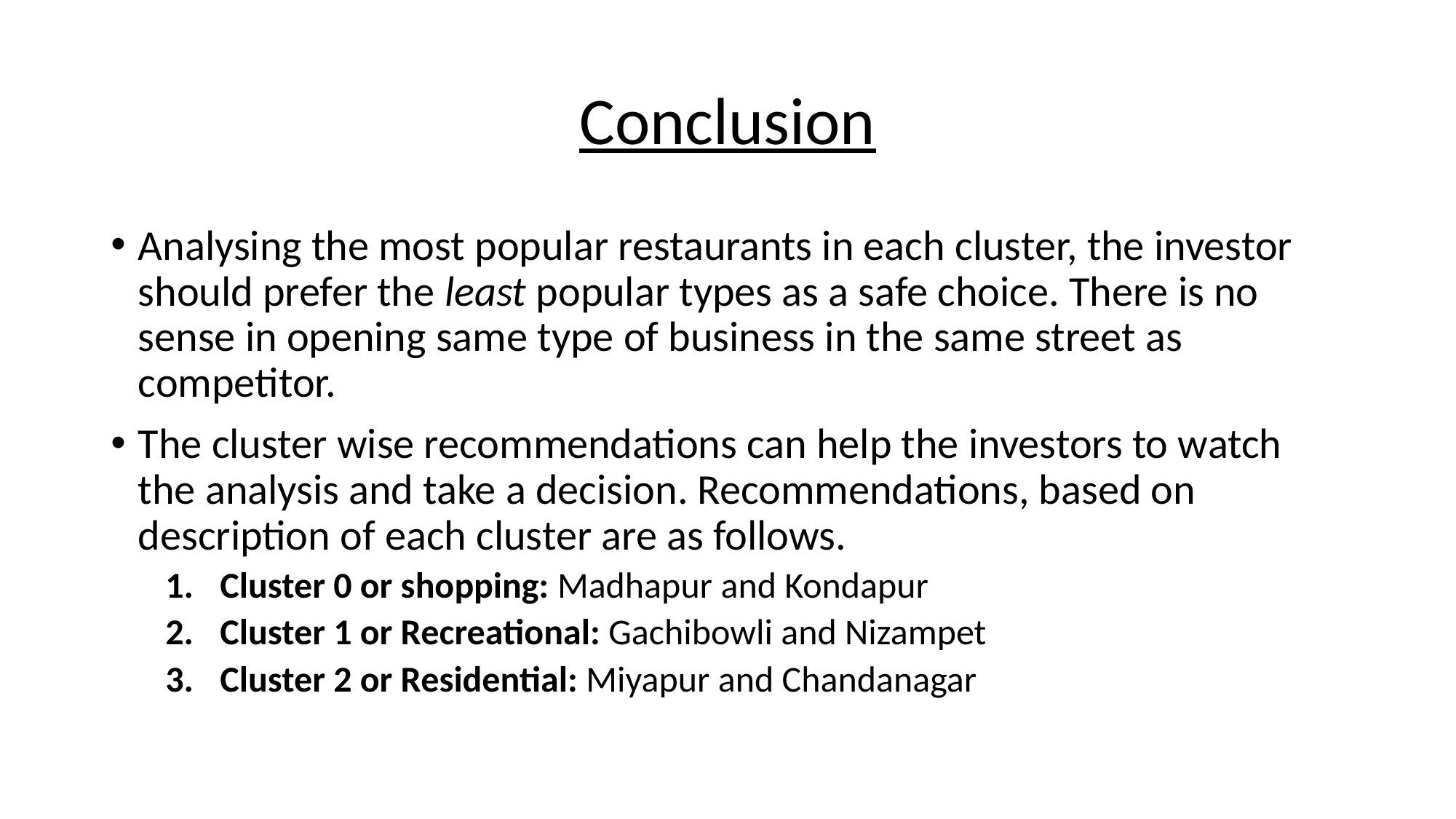

# Conclusion
Analysing the most popular restaurants in each cluster, the investor should prefer the least popular types as a safe choice. There is no sense in opening same type of business in the same street as competitor.
The cluster wise recommendations can help the investors to watch the analysis and take a decision. Recommendations, based on description of each cluster are as follows.
Cluster 0 or shopping: Madhapur and Kondapur
Cluster 1 or Recreational: Gachibowli and Nizampet
Cluster 2 or Residential: Miyapur and Chandanagar